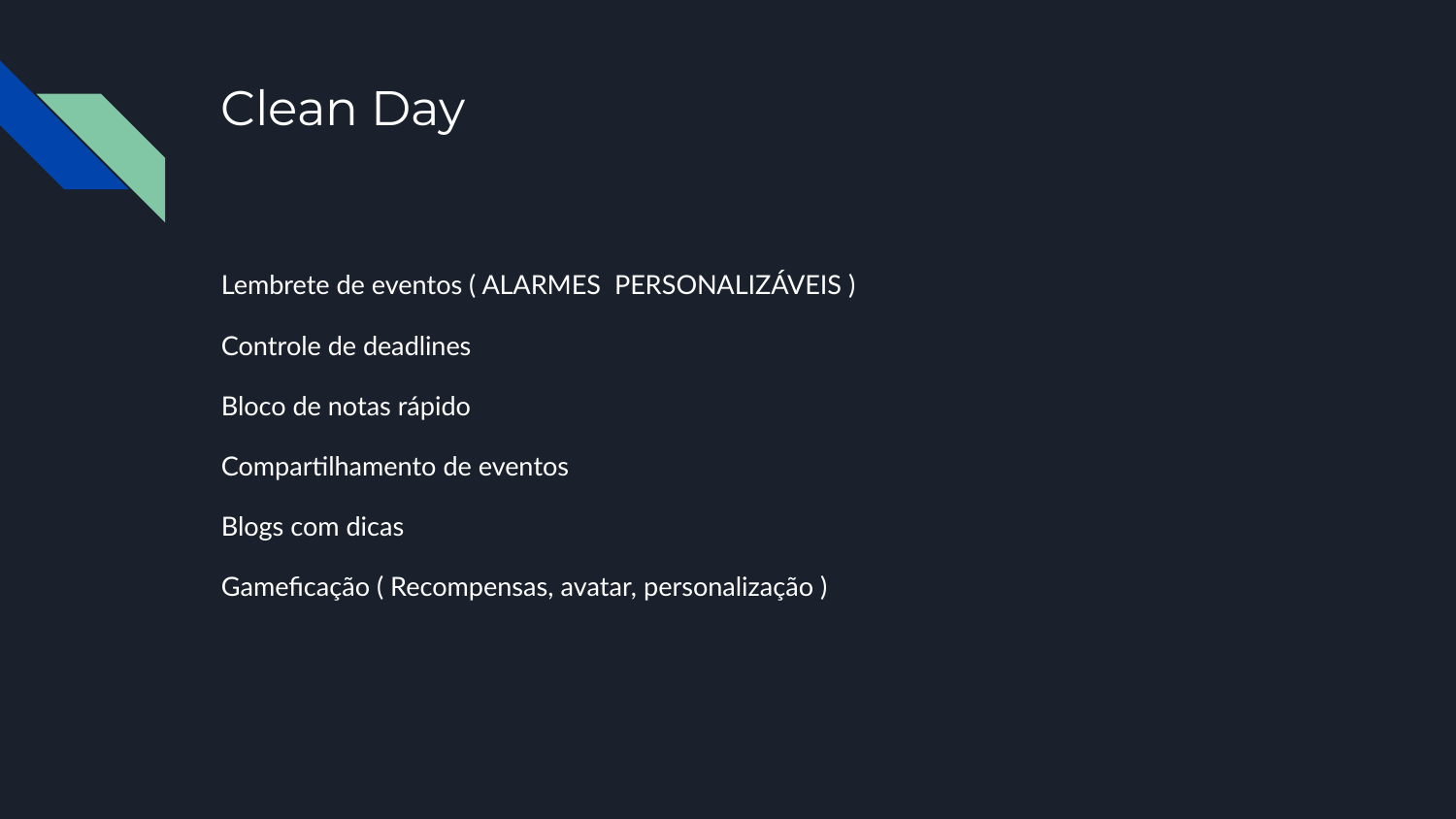

# Clean Day
Lembrete de eventos ( ALARMES  PERSONALIZÁVEIS )
Controle de deadlines
Bloco de notas rápido
Compartilhamento de eventos
Blogs com dicas
Gameficação ( Recompensas, avatar, personalização )